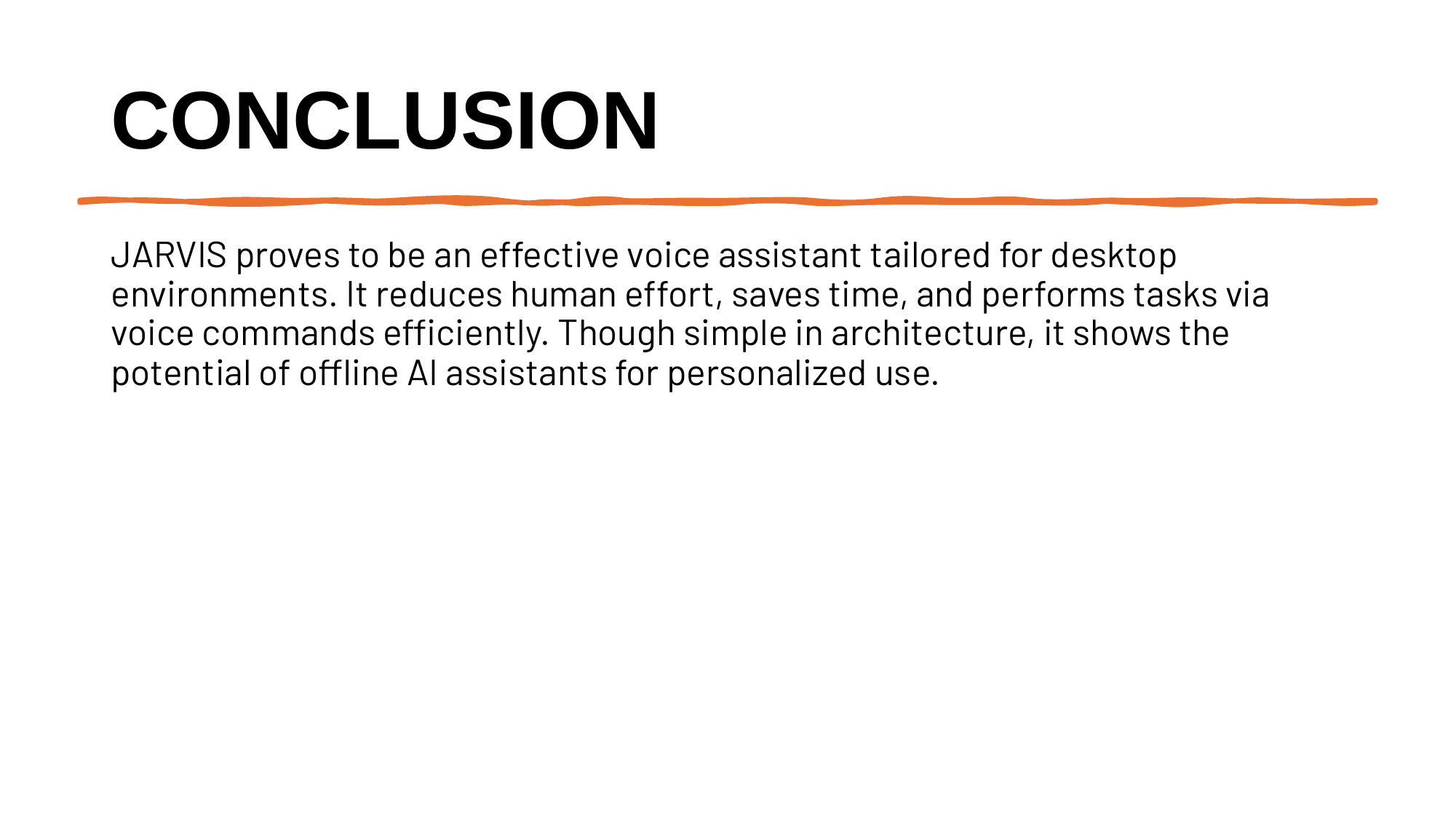

# Conclusion

JARVIS proves to be an effective voice assistant tailored for desktop environments. It reduces human effort, saves time, and performs tasks via voice commands efficiently. Though simple in architecture, it shows the potential of offline AI assistants for personalized use.